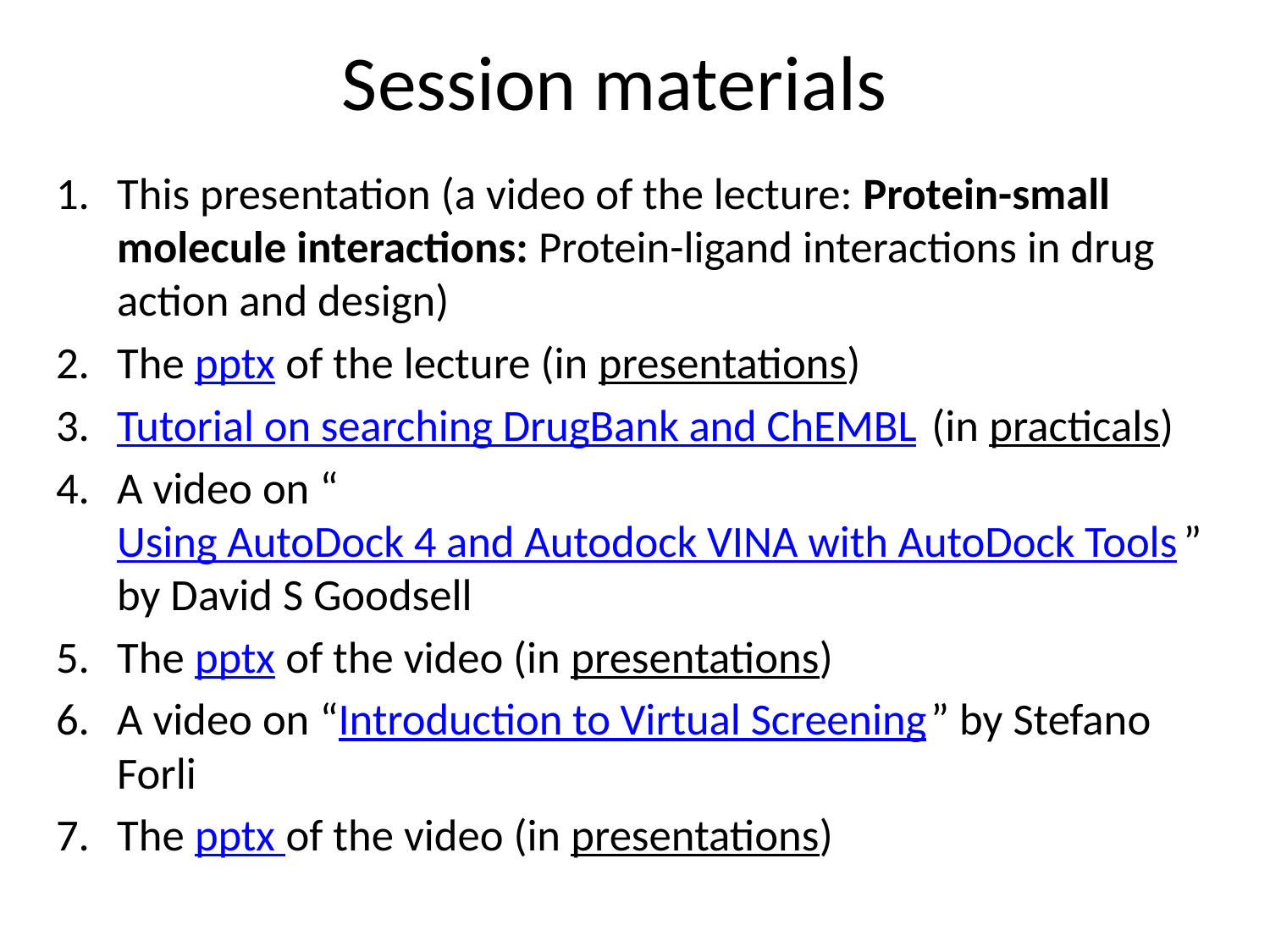

# Session materials
This presentation (a video of the lecture: Protein-small molecule interactions: Protein-ligand interactions in drug action and design)
The pptx of the lecture (in presentations)
Tutorial on searching DrugBank and ChEMBL (in practicals)
A video on “Using AutoDock 4 and Autodock VINA with AutoDock Tools” by David S Goodsell
The pptx of the video (in presentations)
A video on “Introduction to Virtual Screening” by Stefano Forli
The pptx of the video (in presentations)